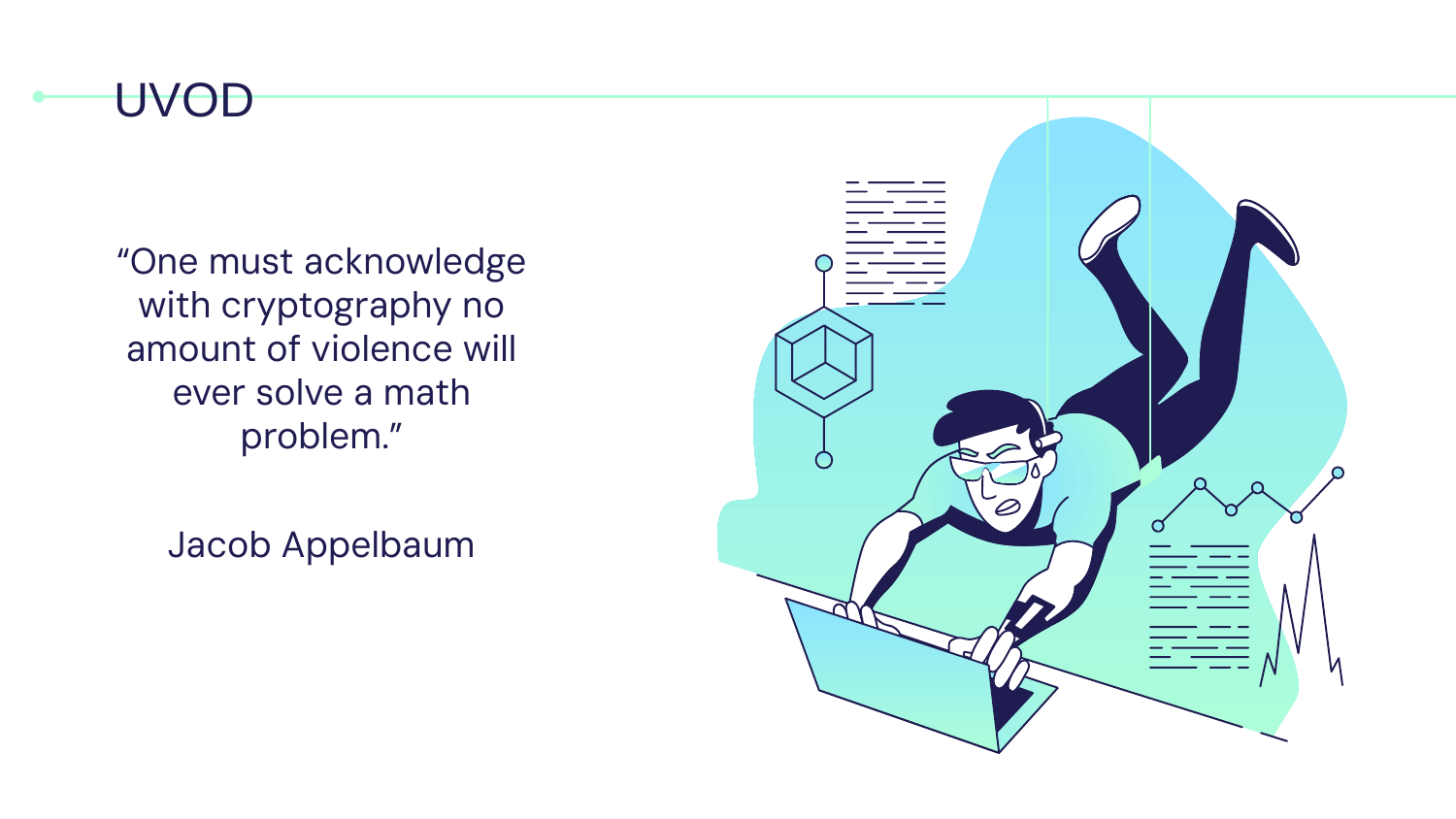

# UVOD

“One must acknowledge with cryptography no amount of violence will ever solve a math problem.”
Jacob Appelbaum